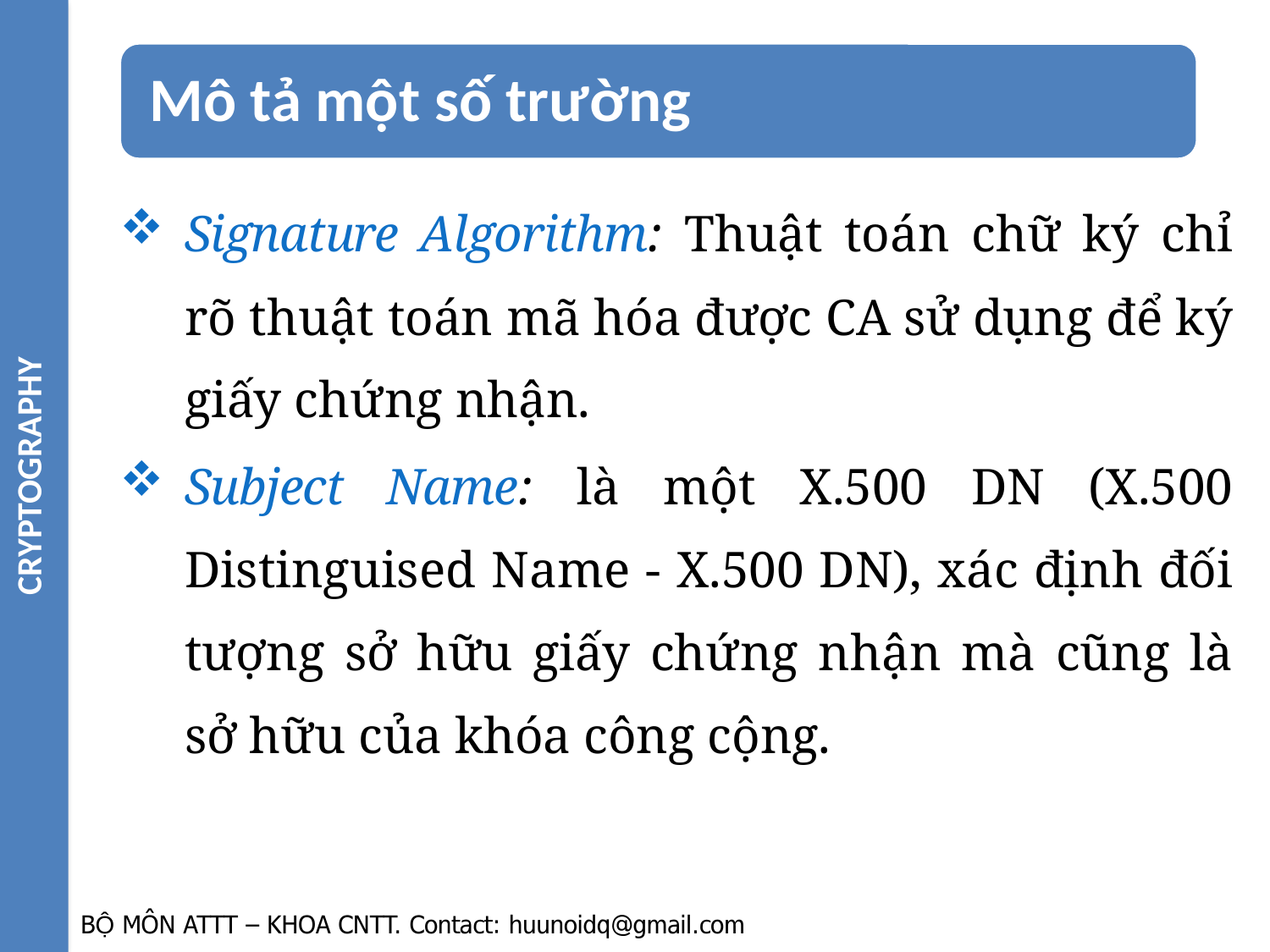

CRYPTOGRAPHY
Mô tả một số trường
Signature Algorithm: Thuật toán chữ ký chỉ rõ thuật toán mã hóa được CA sử dụng để ký giấy chứng nhận.
Subject Name: là một X.500 DN (X.500 Distinguised Name - X.500 DN), xác định đối tượng sở hữu giấy chứng nhận mà cũng là sở hữu của khóa công cộng.
BỘ MÔN ATTT – KHOA CNTT. Contact: huunoidq@gmail.com